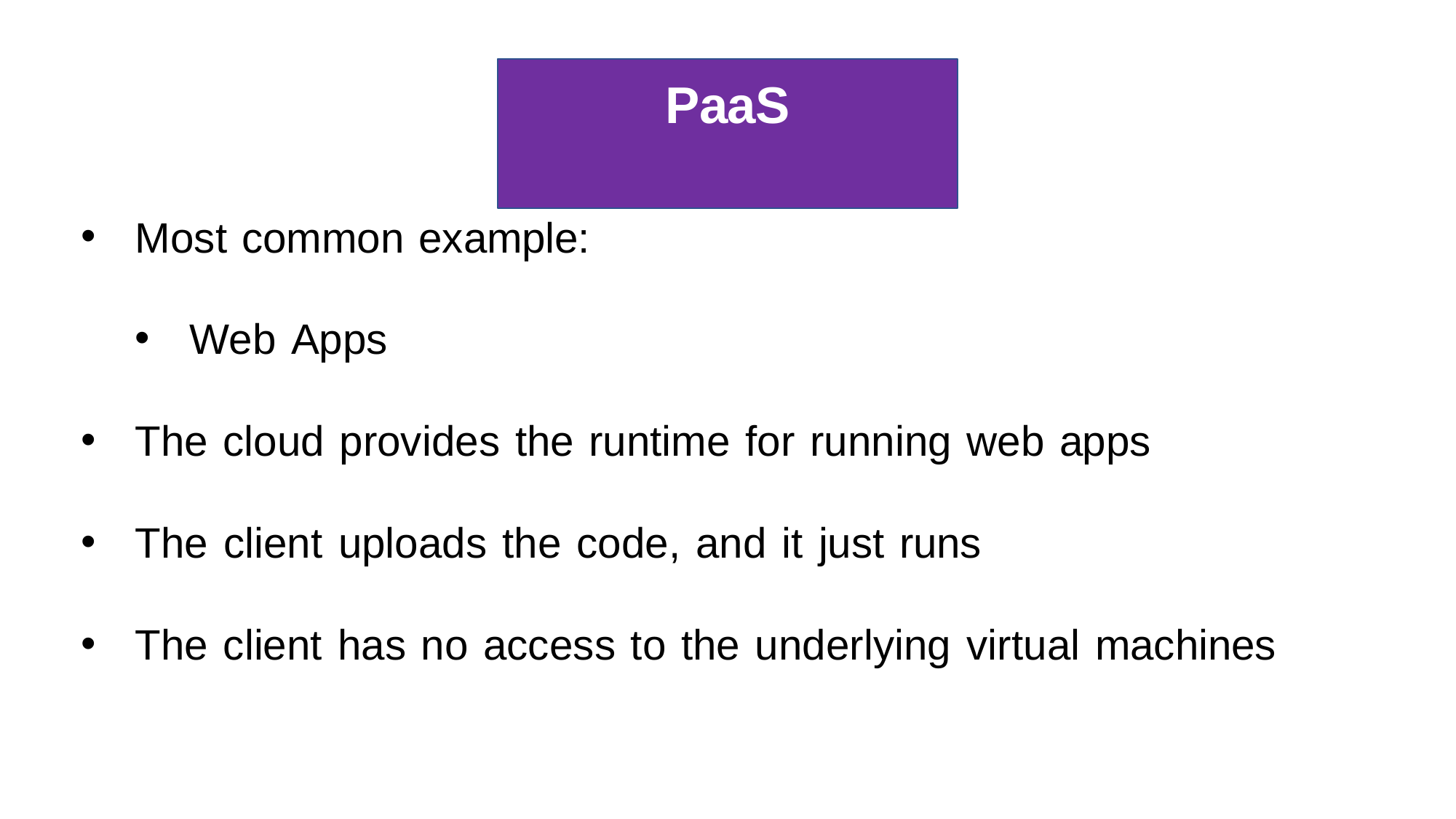

# PaaS
Most common example:

Web Apps

The cloud provides the runtime for running web apps

The client uploads the code, and it just runs

The client has no access to the underlying virtual machines